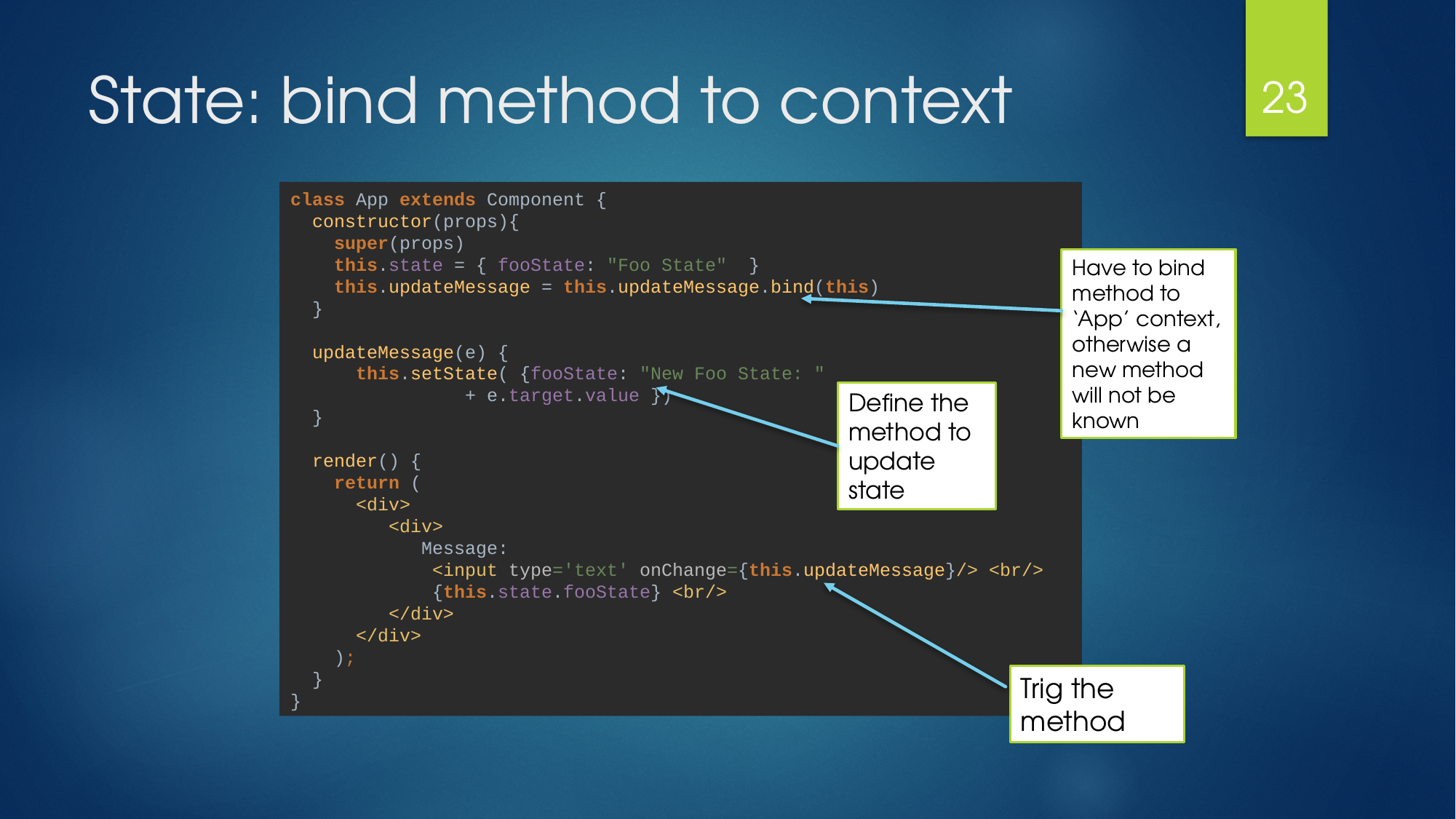

23
# State: bind method to context
class App extends Component {
  constructor(props){
    super(props)
    this.state = { fooState: "Foo State"  }
    this.updateMessage = this.updateMessage.bind(this)
  }
  updateMessage(e) {
      this.setState( {fooState: "New Foo State: "
                + e.target.value })
  }
  render() {
    return (
      <div>
         <div>
            Message:
             <input type='text' onChange={this.updateMessage}/> <br/>
             {this.state.fooState} <br/>
         </div>
      </div>
    );
  }
}
Have to bind method to ‘App’ context, otherwise a new method will not be known
Define the method to update state
Trig the method